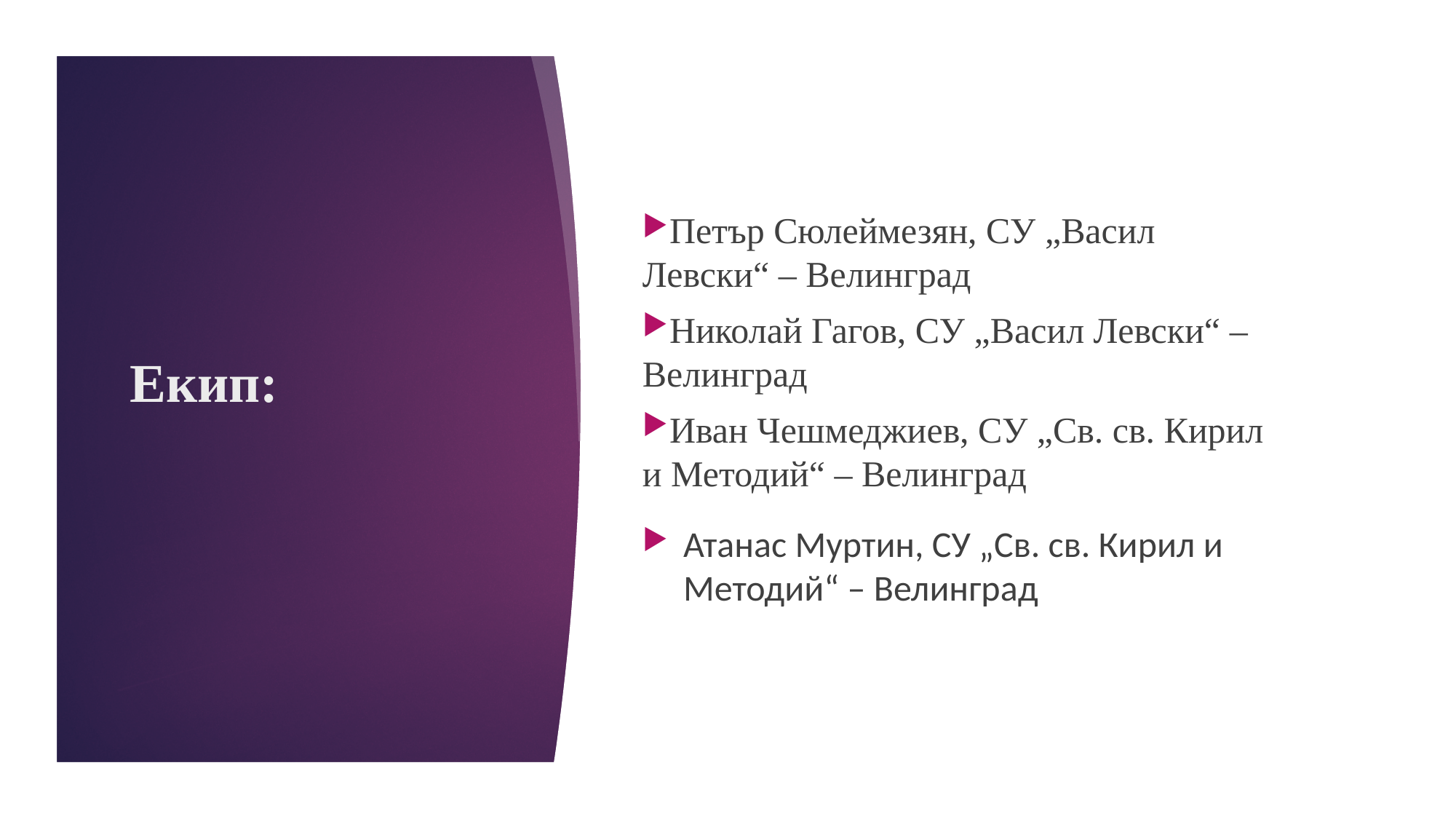

Петър Сюлеймезян, СУ „Васил Левски“ – Велинград
Николай Гагов, СУ „Васил Левски“ – Велинград
Иван Чешмеджиев, СУ „Св. св. Кирил и Методий“ – Велинград
Атанас Муртин, СУ „Св. св. Кирил и Методий“ – Велинград
# Екип: